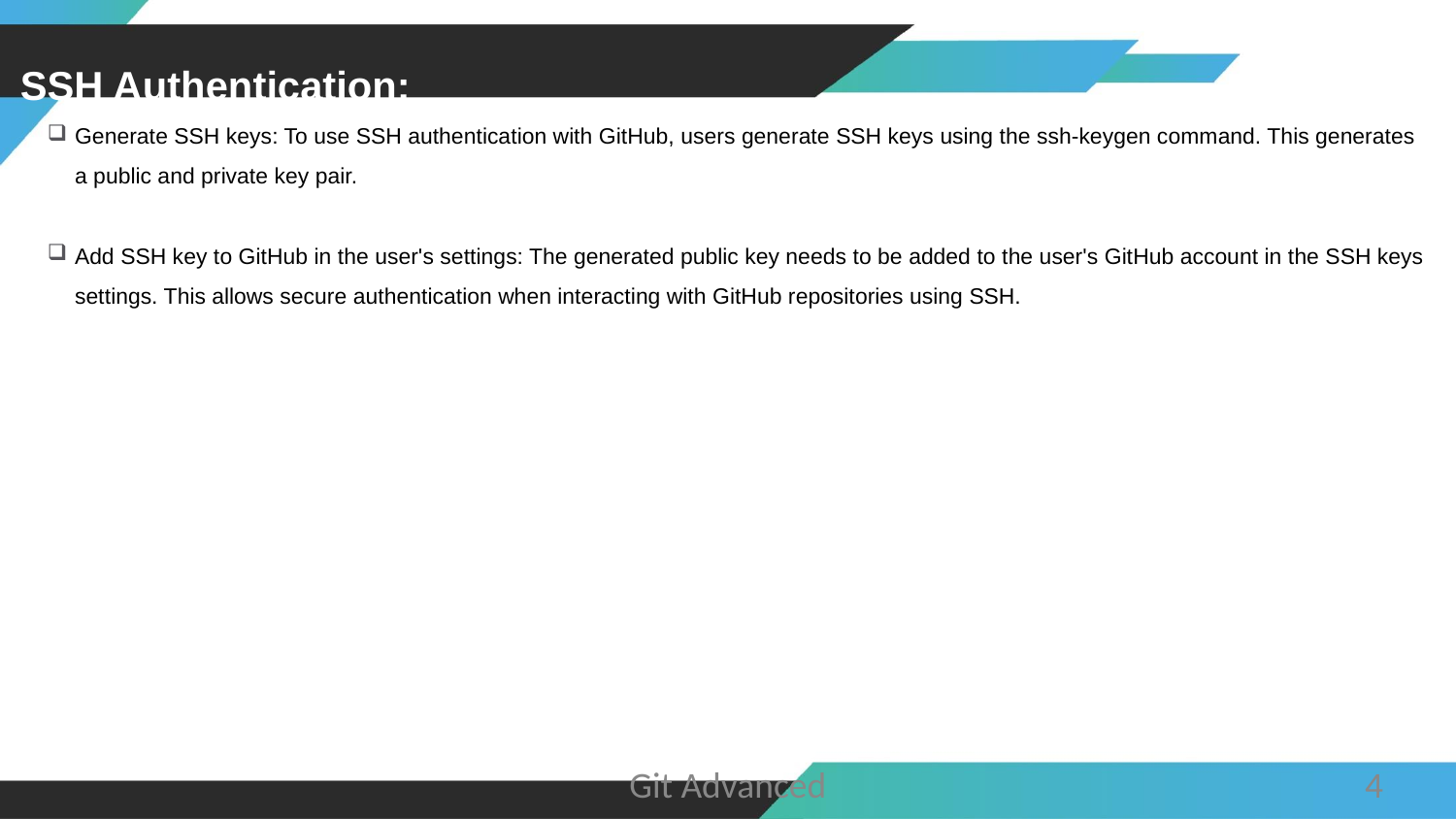

SSH Authentication:
Generate SSH keys: To use SSH authentication with GitHub, users generate SSH keys using the ssh-keygen command. This generates a public and private key pair.

Add SSH key to GitHub in the user's settings: The generated public key needs to be added to the user's GitHub account in the SSH keys settings. This allows secure authentication when interacting with GitHub repositories using SSH.
Git Advanced
4